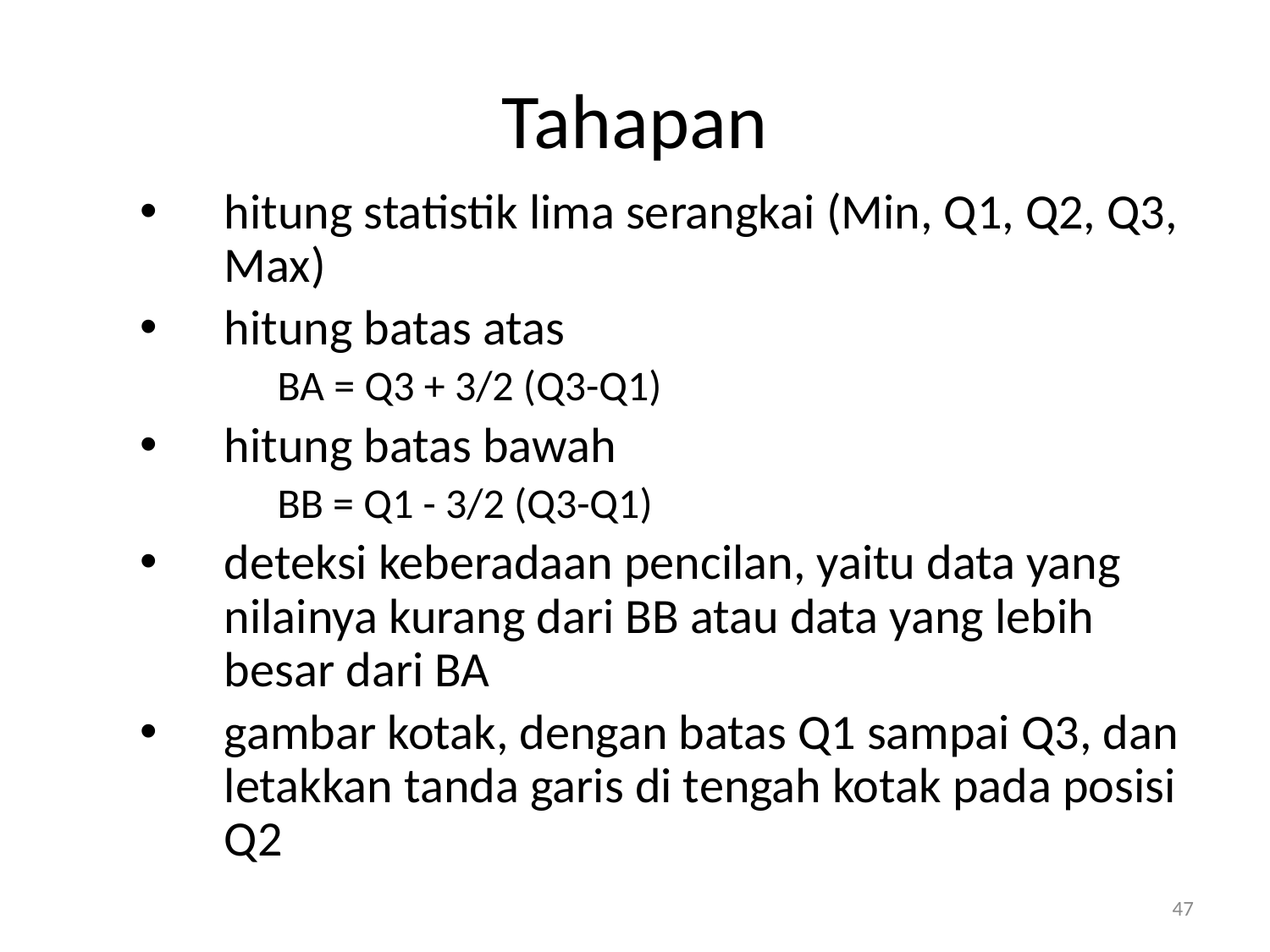

# Tahapan
hitung statistik lima serangkai (Min, Q1, Q2, Q3, Max)
hitung batas atas
	BA = Q3 + 3/2 (Q3-Q1)
hitung batas bawah
	BB = Q1 - 3/2 (Q3-Q1)
deteksi keberadaan pencilan, yaitu data yang nilainya kurang dari BB atau data yang lebih besar dari BA
gambar kotak, dengan batas Q1 sampai Q3, dan letakkan tanda garis di tengah kotak pada posisi Q2
47